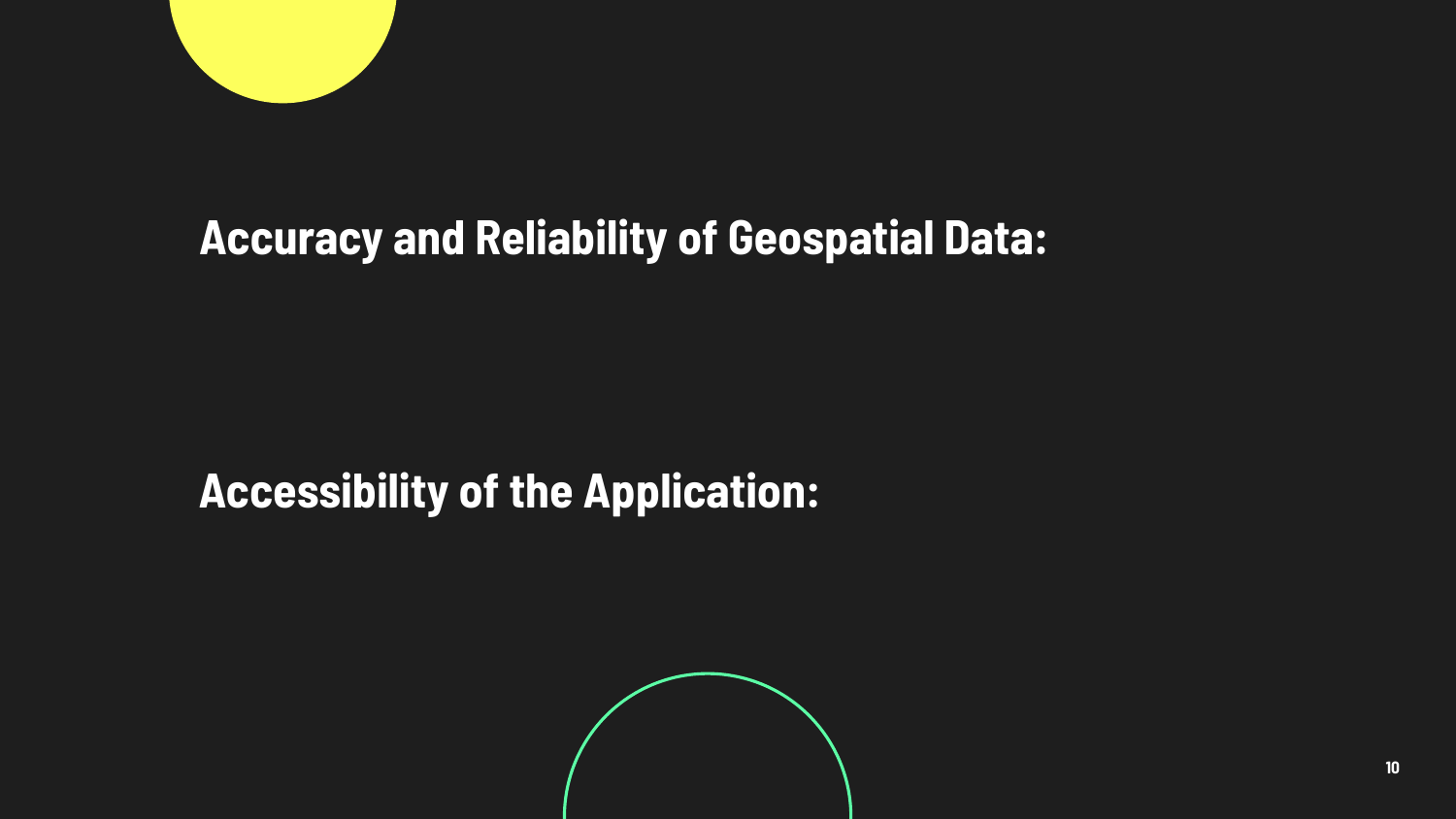

Accuracy and Reliability of Geospatial Data:
 Accessibility of the Application:
10